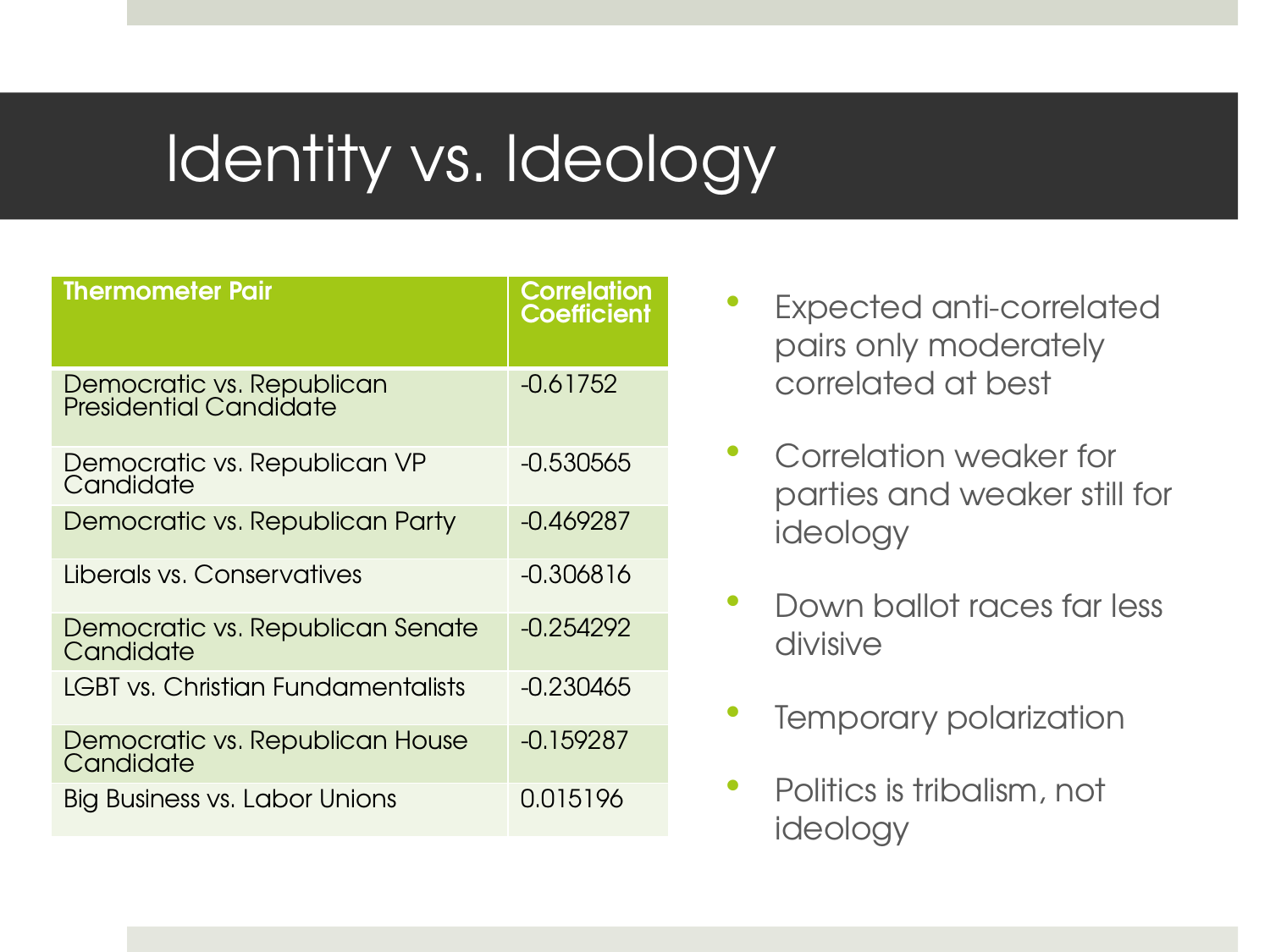

# Identity vs. Ideology
| Thermometer Pair | Correlation Coefficient |
| --- | --- |
| Democratic vs. Republican Presidential Candidate | -0.61752 |
| Democratic vs. Republican VP Candidate | -0.530565 |
| Democratic vs. Republican Party | -0.469287 |
| Liberals vs. Conservatives | -0.306816 |
| Democratic vs. Republican Senate Candidate | -0.254292 |
| LGBT vs. Christian Fundamentalists | -0.230465 |
| Democratic vs. Republican House Candidate | -0.159287 |
| Big Business vs. Labor Unions | 0.015196 |
Expected anti-correlated pairs only moderately correlated at best
Correlation weaker for parties and weaker still for ideology
Down ballot races far less divisive
Temporary polarization
Politics is tribalism, not ideology